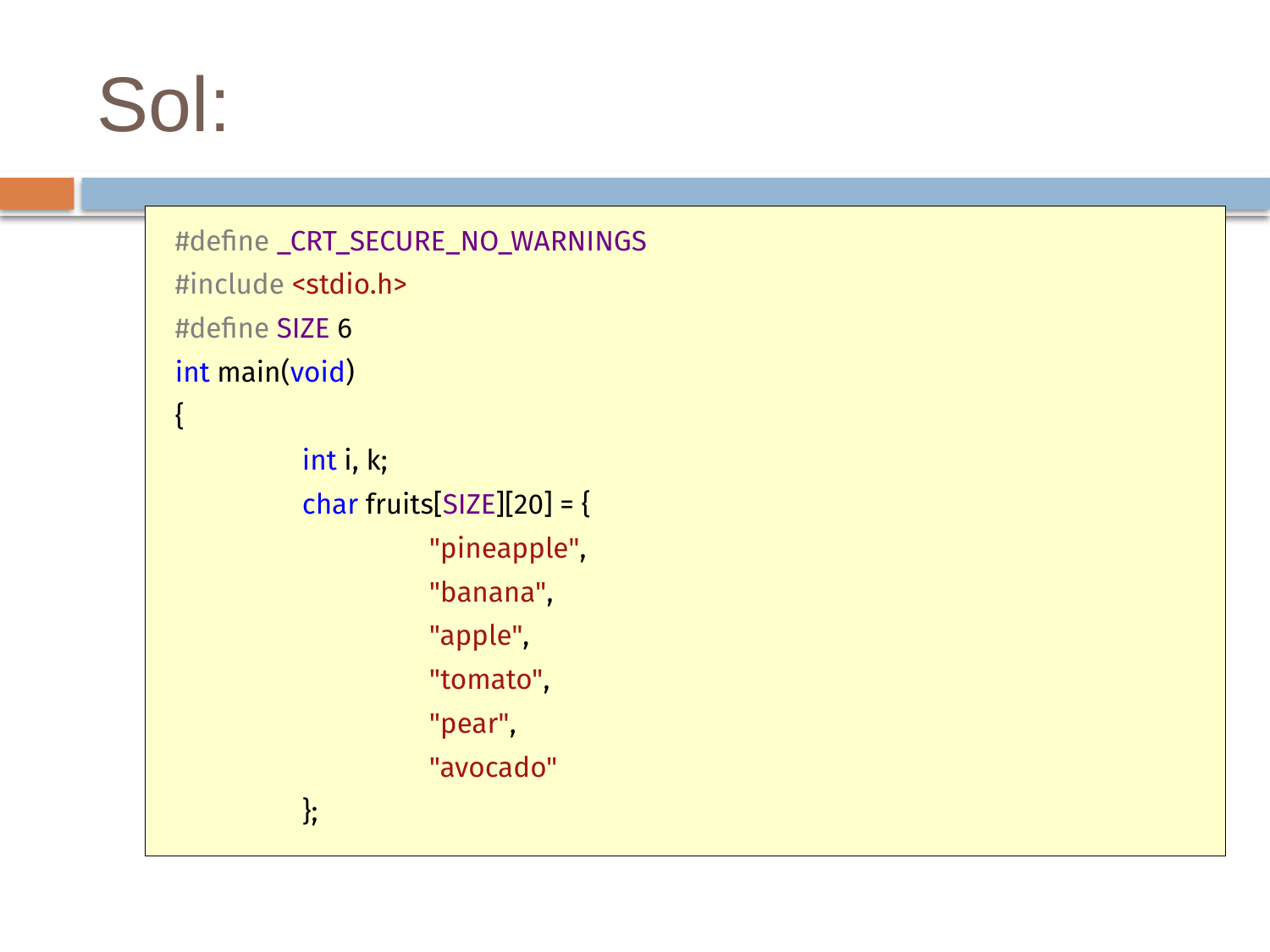

# Sol:
#define _CRT_SECURE_NO_WARNINGS
#include <stdio.h>
#define SIZE 6
int main(void)
{
	int i, k;
	char fruits[SIZE][20] = {
		"pineapple",
		"banana",
		"apple",
		"tomato",
		"pear",
		"avocado"
	};